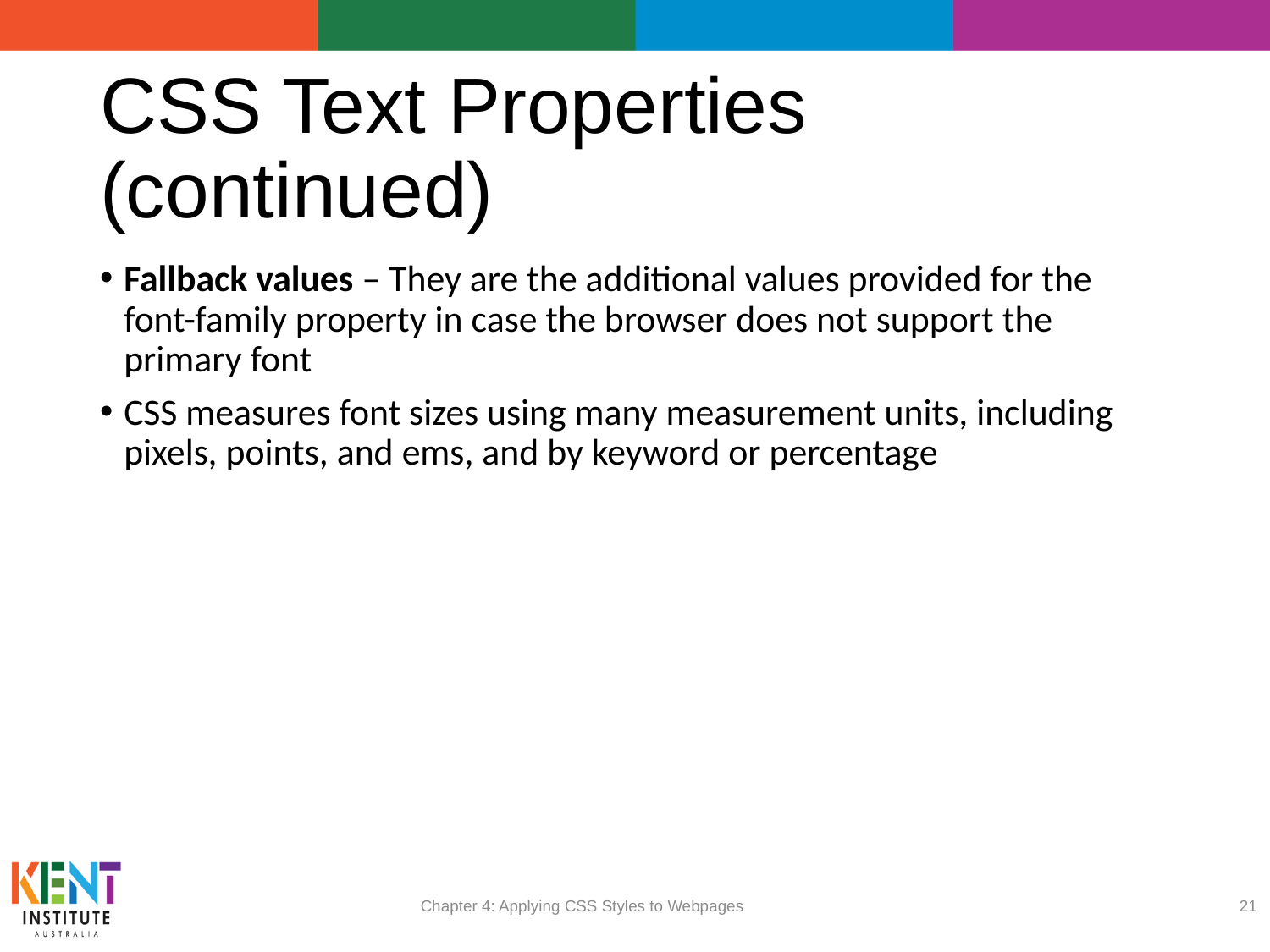

# CSS Text Properties (continued)
Fallback values – They are the additional values provided for the font-family property in case the browser does not support the primary font
CSS measures font sizes using many measurement units, including pixels, points, and ems, and by keyword or percentage
Chapter 4: Applying CSS Styles to Webpages
21